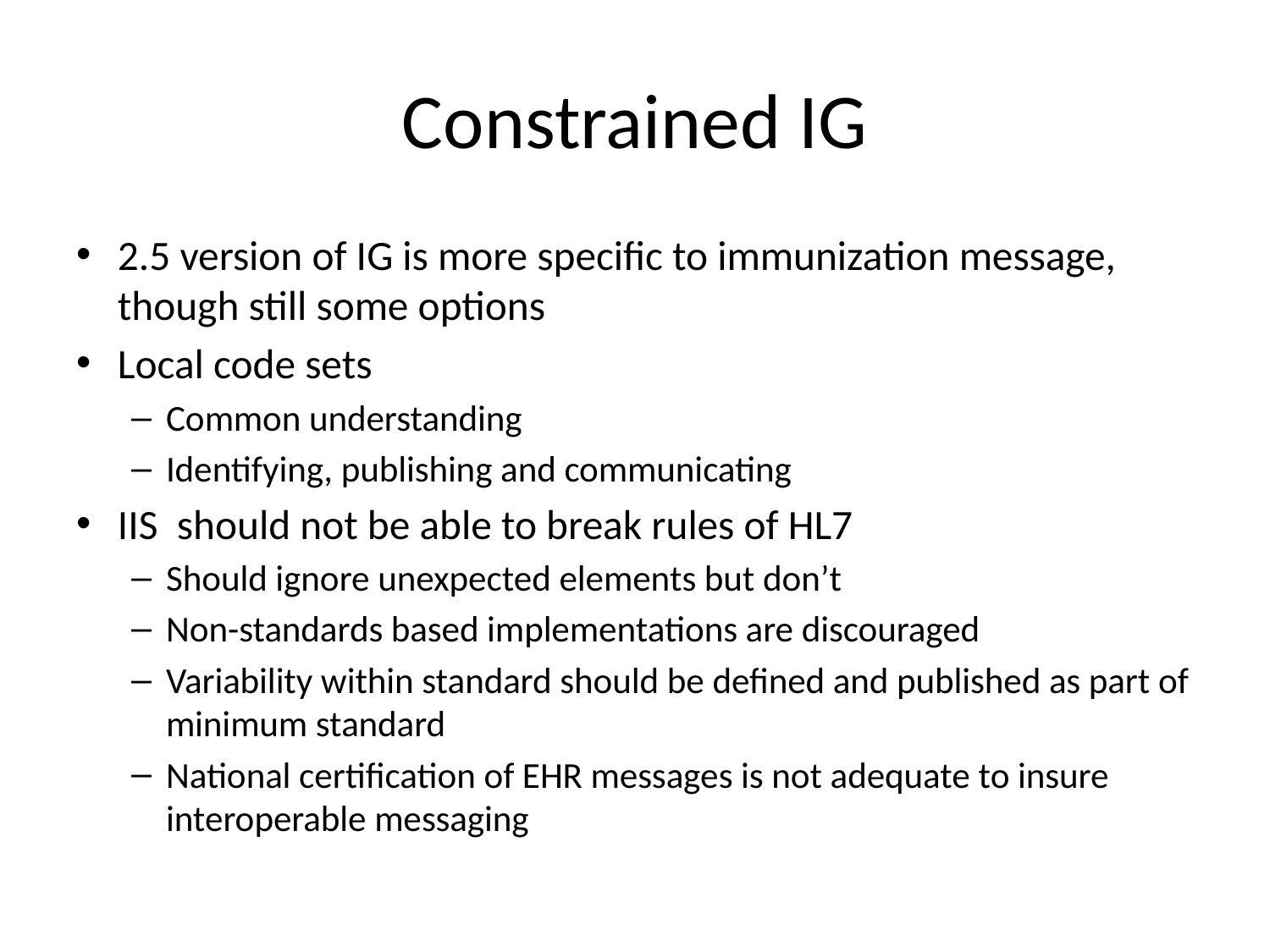

# Constrained IG
2.5 version of IG is more specific to immunization message, though still some options
Local code sets
Common understanding
Identifying, publishing and communicating
IIS  should not be able to break rules of HL7
Should ignore unexpected elements but don’t
Non-standards based implementations are discouraged
Variability within standard should be defined and published as part of minimum standard
National certification of EHR messages is not adequate to insure interoperable messaging